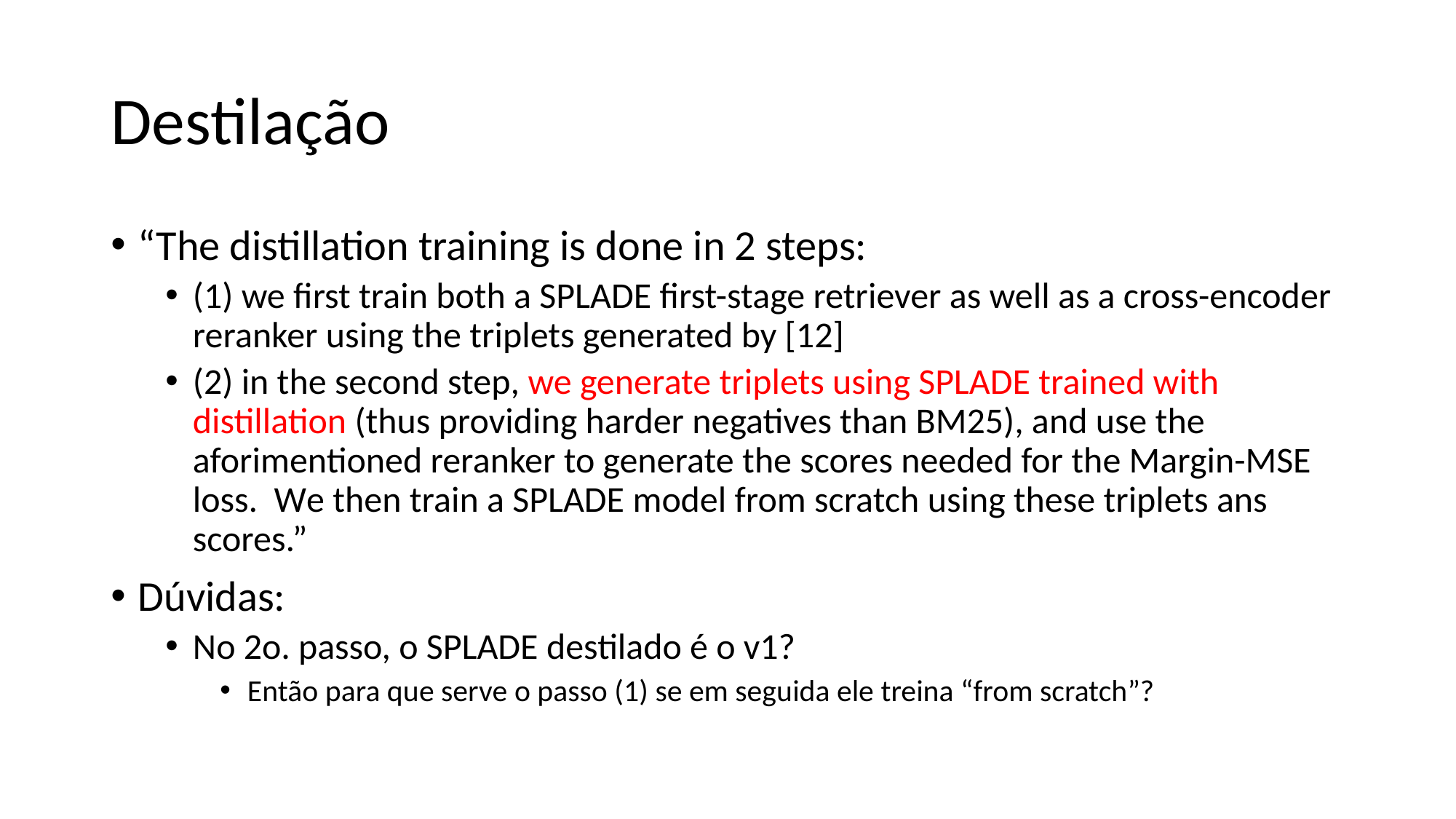

# Destilação
“The distillation training is done in 2 steps:
(1) we first train both a SPLADE first-stage retriever as well as a cross-encoder reranker using the triplets generated by [12]
(2) in the second step, we generate triplets using SPLADE trained with distillation (thus providing harder negatives than BM25), and use the aforimentioned reranker to generate the scores needed for the Margin-MSE loss.  We then train a SPLADE model from scratch using these triplets ans scores.”
Dúvidas:
No 2o. passo, o SPLADE destilado é o v1?
Então para que serve o passo (1) se em seguida ele treina “from scratch”?